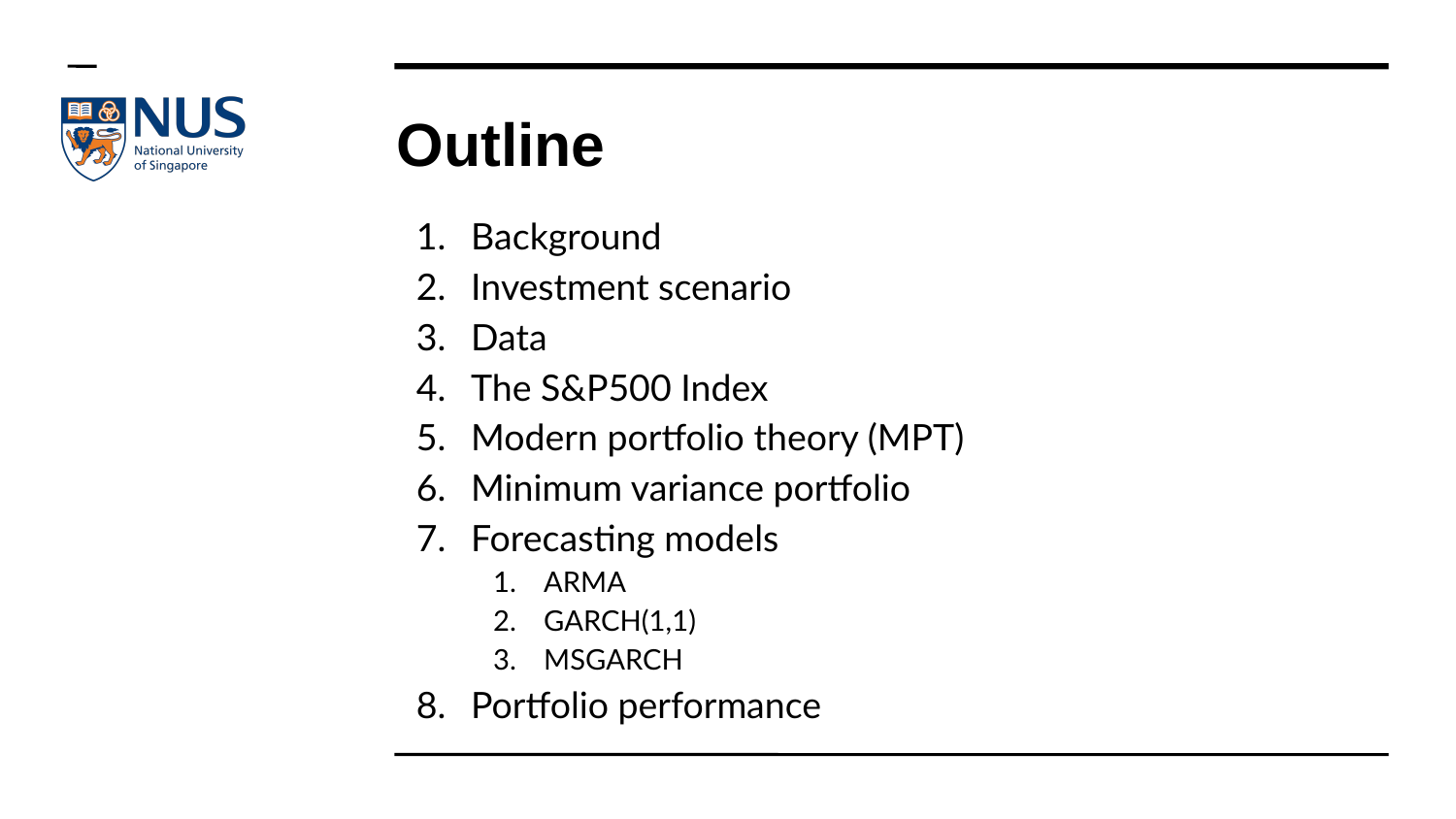

Outline
Background
Investment scenario
Data
The S&P500 Index
Modern portfolio theory (MPT)
Minimum variance portfolio
Forecasting models
ARMA
GARCH(1,1)
MSGARCH
Portfolio performance